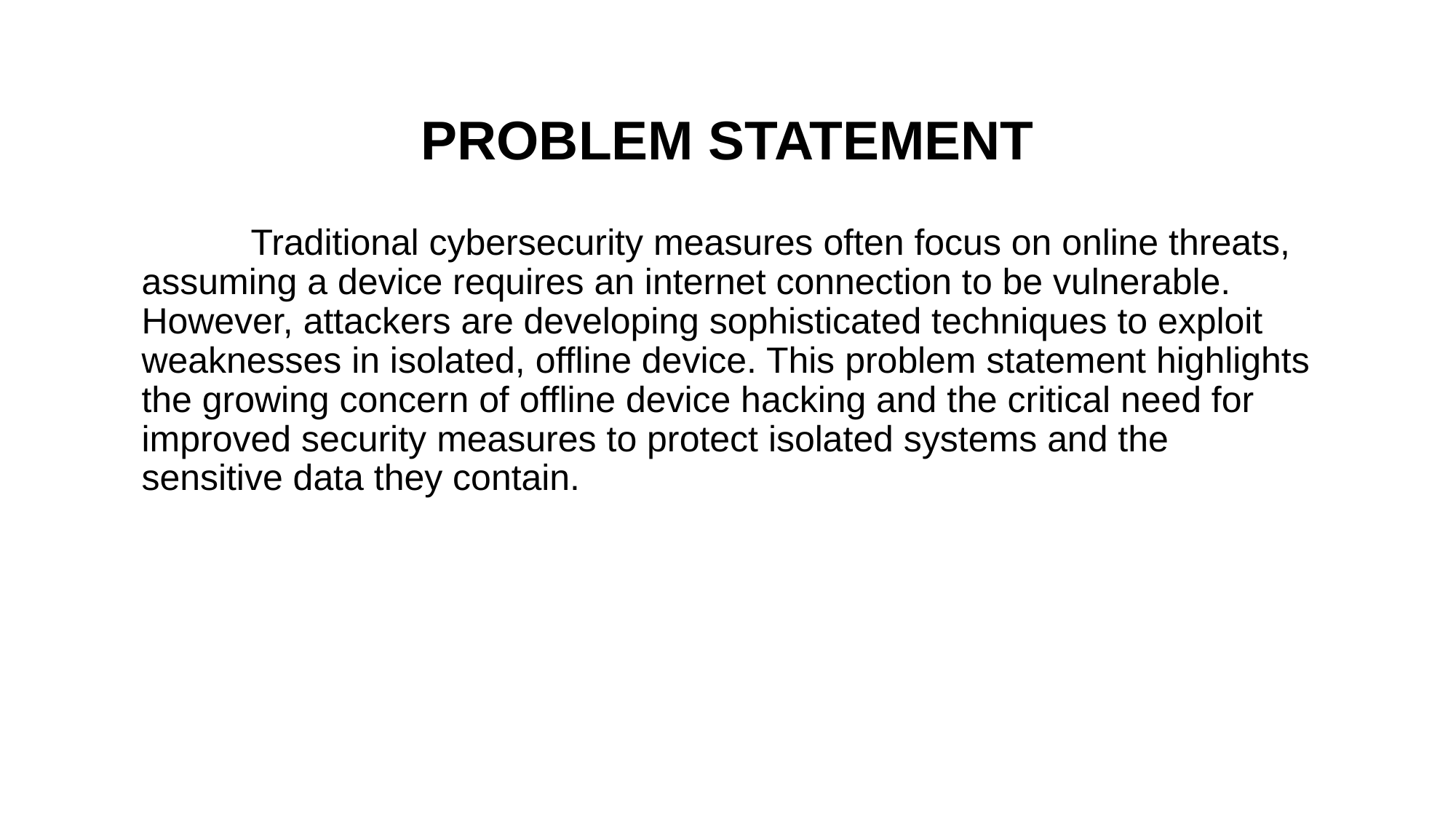

# PROBLEM STATEMENT
	Traditional cybersecurity measures often focus on online threats, assuming a device requires an internet connection to be vulnerable. However, attackers are developing sophisticated techniques to exploit weaknesses in isolated, offline device. This problem statement highlights the growing concern of offline device hacking and the critical need for improved security measures to protect isolated systems and the sensitive data they contain.